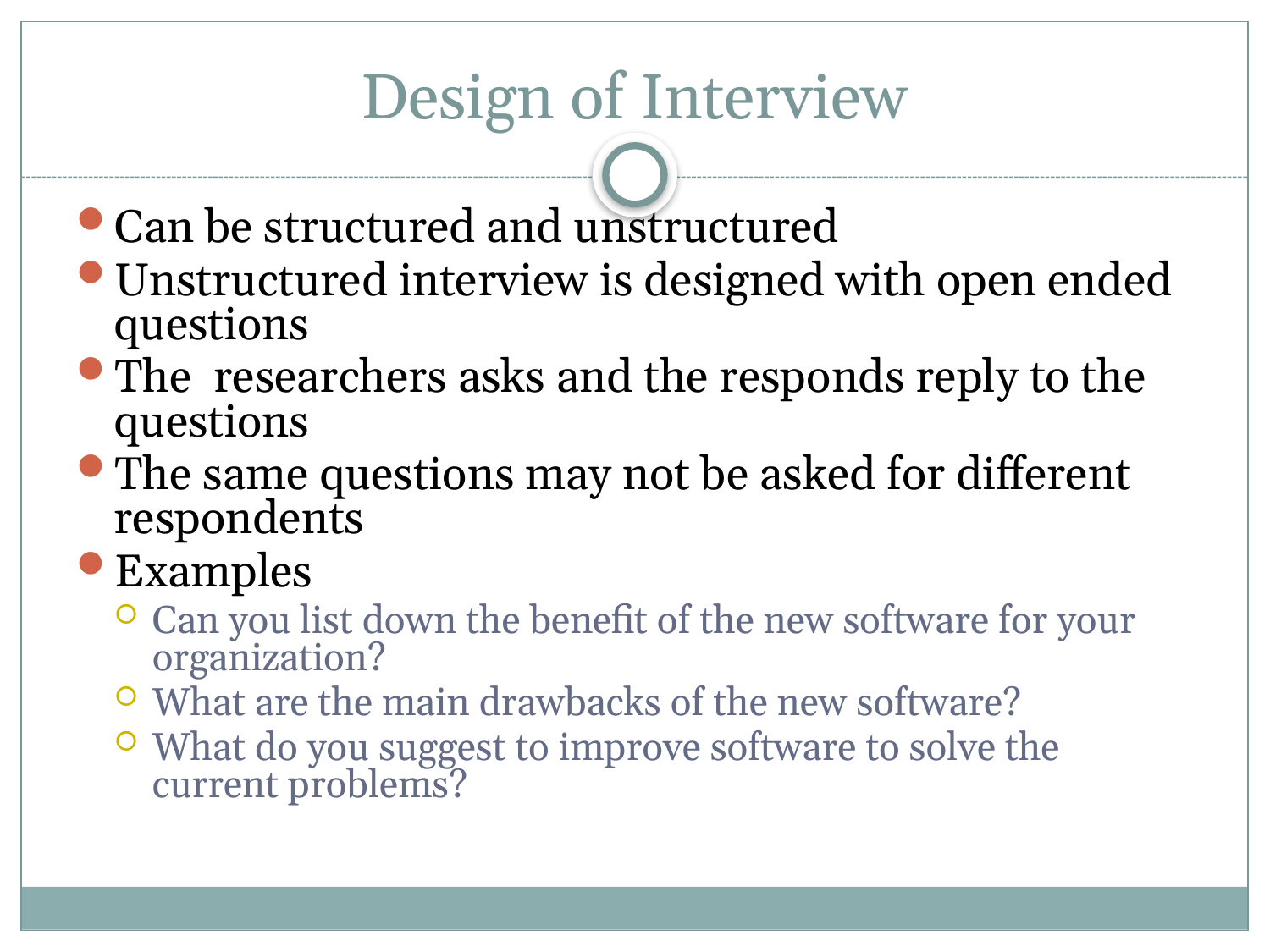

# Design of Interview
Can be structured and unstructured
Unstructured interview is designed with open ended questions
The  researchers asks and the responds reply to the questions
The same questions may not be asked for different respondents
Examples
Can you list down the benefit of the new software for your organization?
What are the main drawbacks of the new software?
What do you suggest to improve software to solve the current problems?